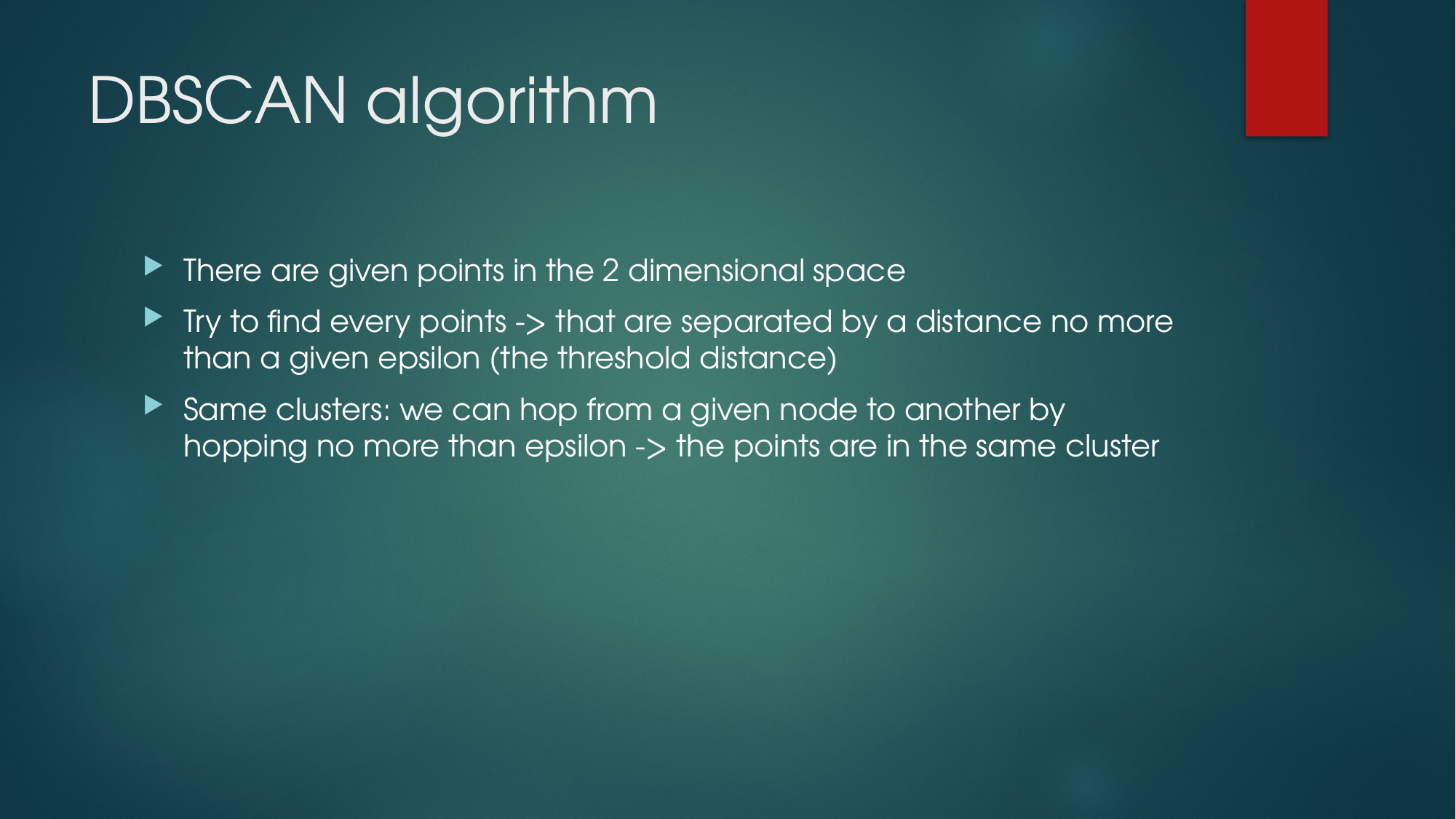

# DBSCAN algorithm
There are given points in the 2 dimensional space
Try to find every points -> that are separated by a distance no more than a given epsilon (the threshold distance)
Same clusters: we can hop from a given node to another by hopping no more than epsilon -> the points are in the same cluster